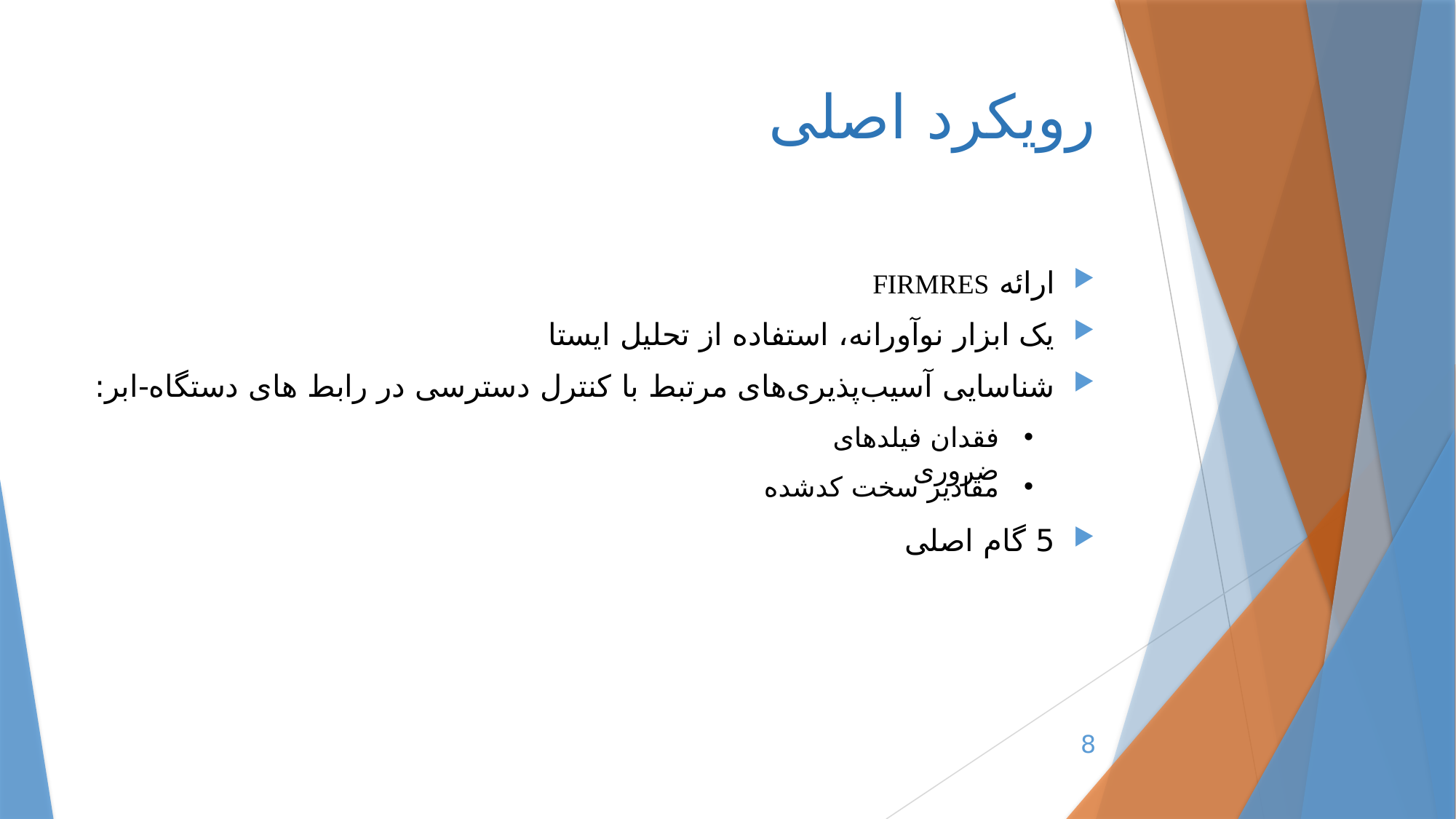

# رویکرد اصلی
ارائه FIRMRES
یک ابزار نوآورانه، استفاده از تحلیل ایستا
شناسایی آسیب‌پذیری‌های مرتبط با کنترل دسترسی در رابط های دستگاه-ابر:

5 گام اصلی

فقدان فیلدهای ضروری
مقادیر سخت کدشده
8